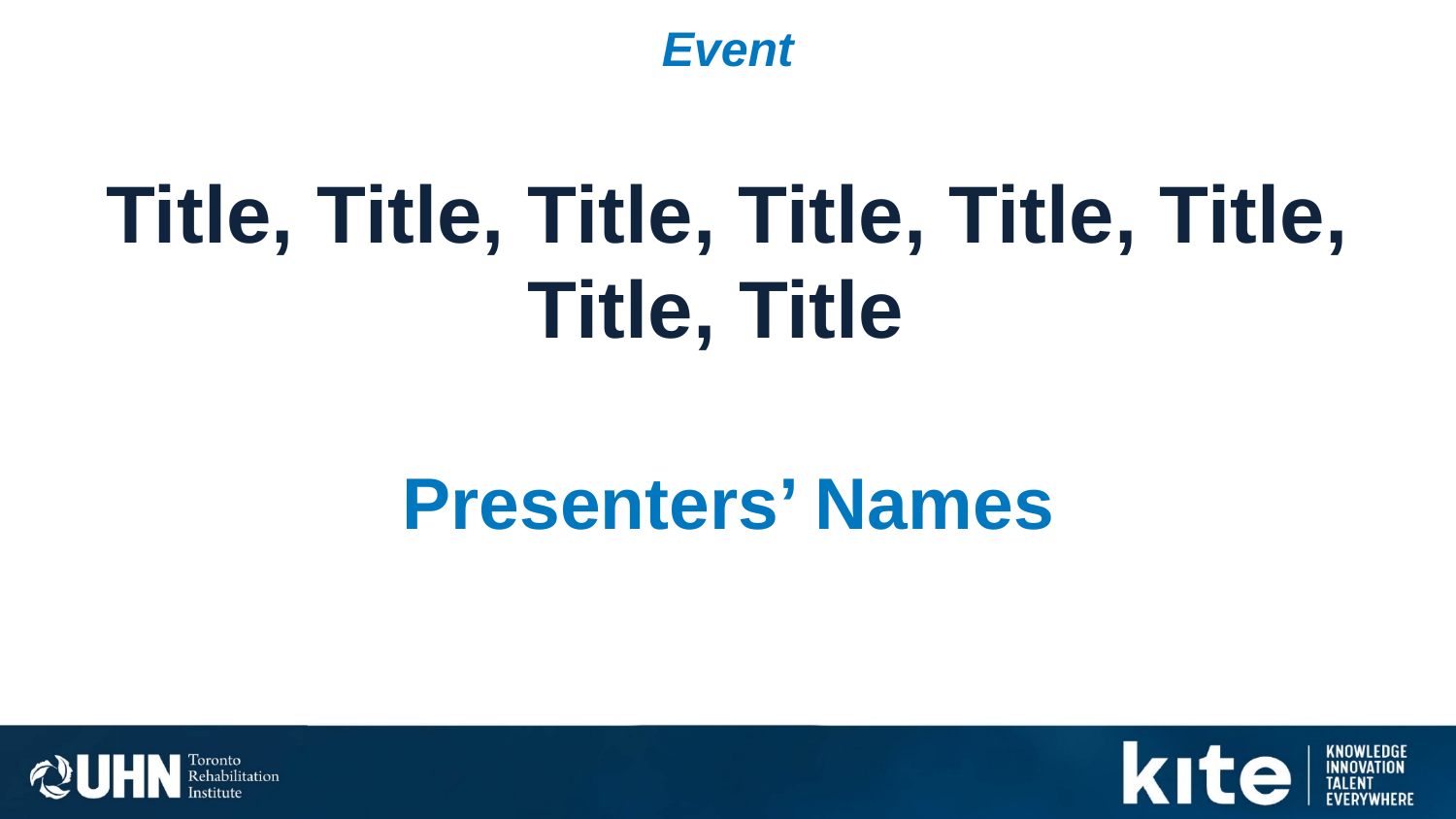

Event
Title, Title, Title, Title, Title, Title, Title, Title

Presenters’ Names